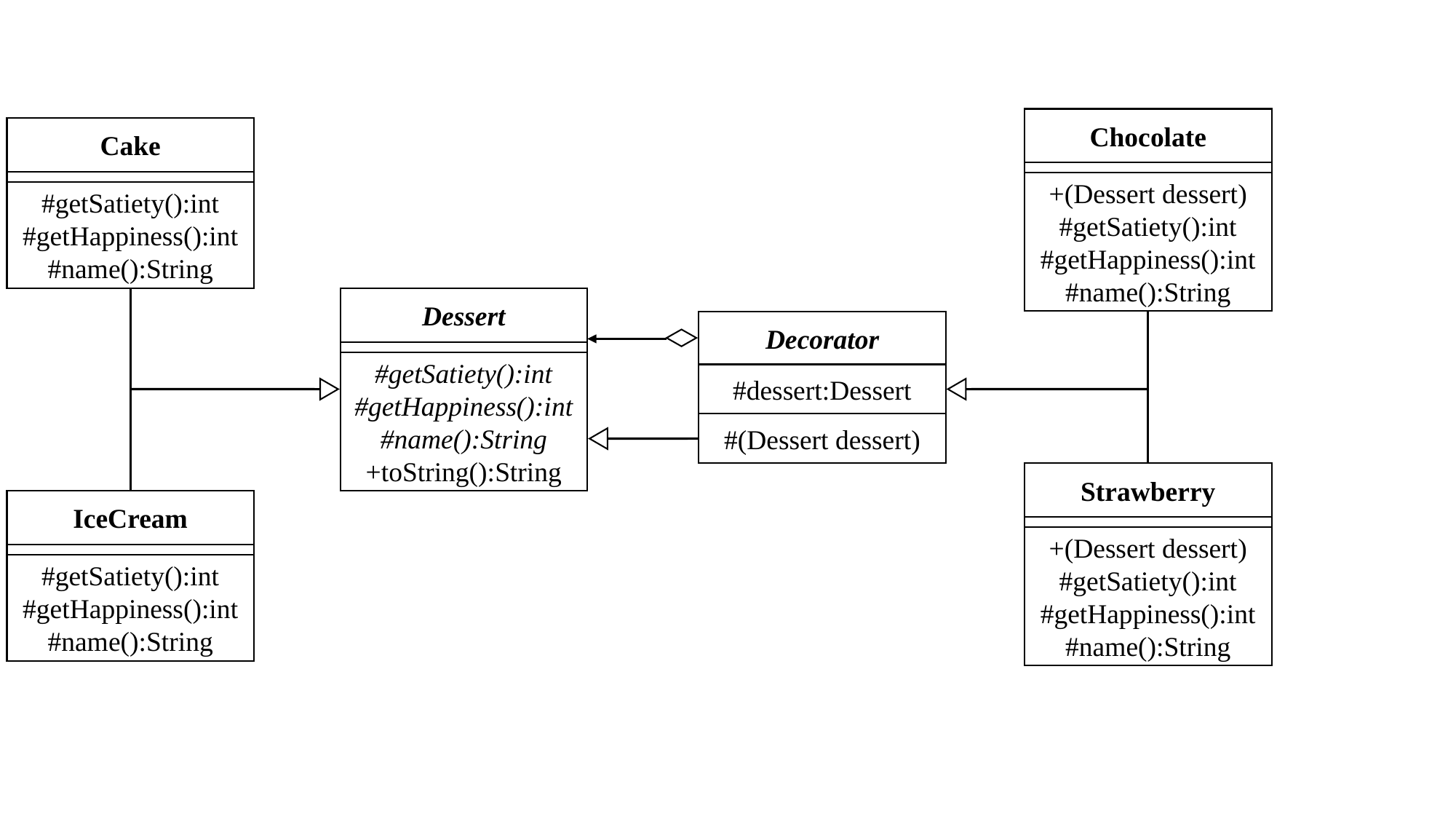

Chocolate

+(Dessert dessert)
#getSatiety():int
#getHappiness():int
#name():String
Cake

#getSatiety():int
#getHappiness():int
#name():String
Dessert

#getSatiety():int
#getHappiness():int
#name():String
+toString():String
Decorator
#dessert:Dessert
#(Dessert dessert)

Strawberry

+(Dessert dessert)
#getSatiety():int
#getHappiness():int
#name():String
IceCream

#getSatiety():int
#getHappiness():int
#name():String